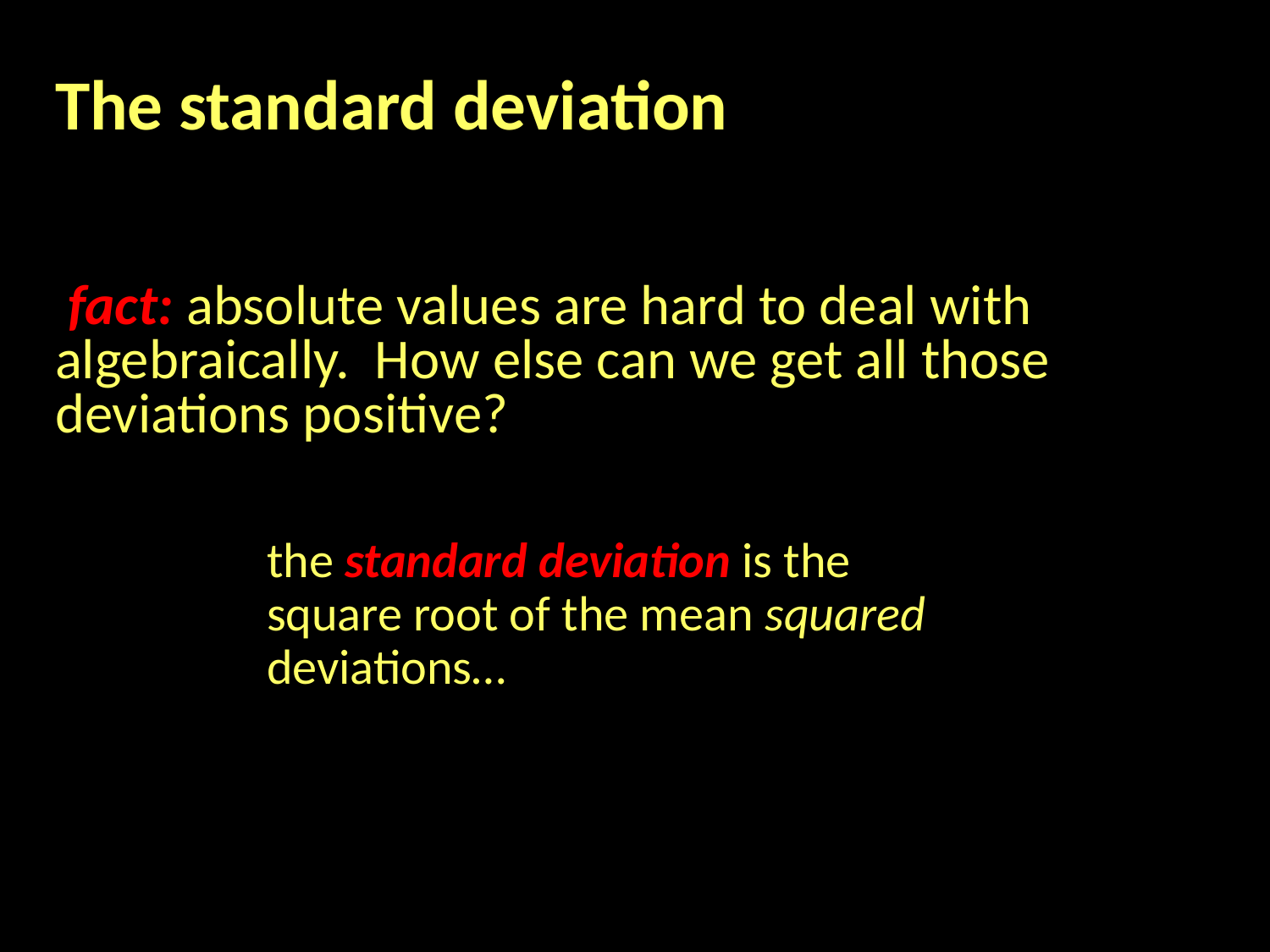

The standard deviation
 fact: absolute values are hard to deal with algebraically.  How else can we get all those deviations positive?
the standard deviation is the square root of the mean squared deviations…